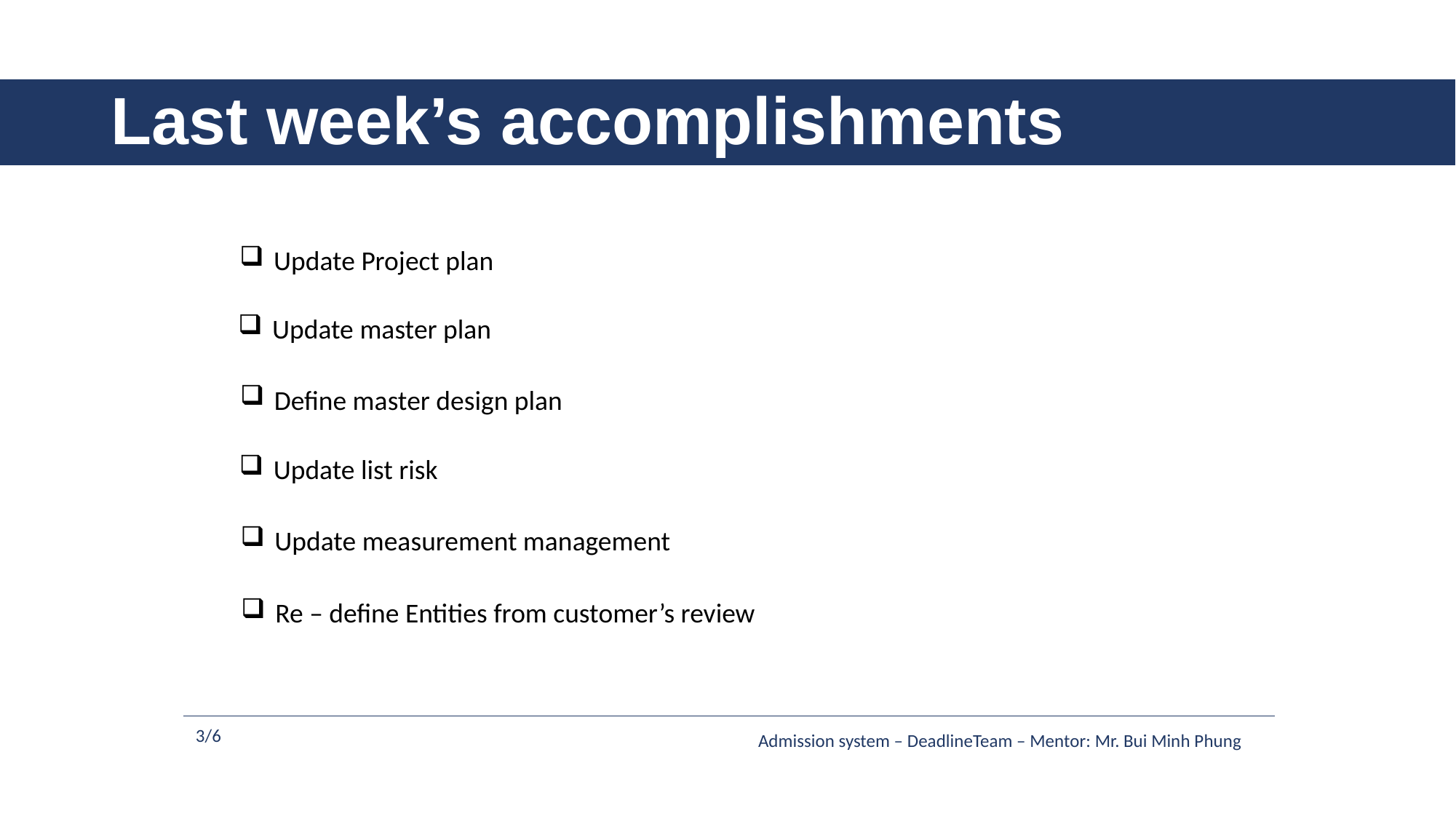

# Last week’s accomplishments

Update Project plan
Update master plan
Define master design plan
Update list risk
Update measurement management
Re – define Entities from customer’s review
3/6
Admission system – DeadlineTeam – Mentor: Mr. Bui Minh Phung